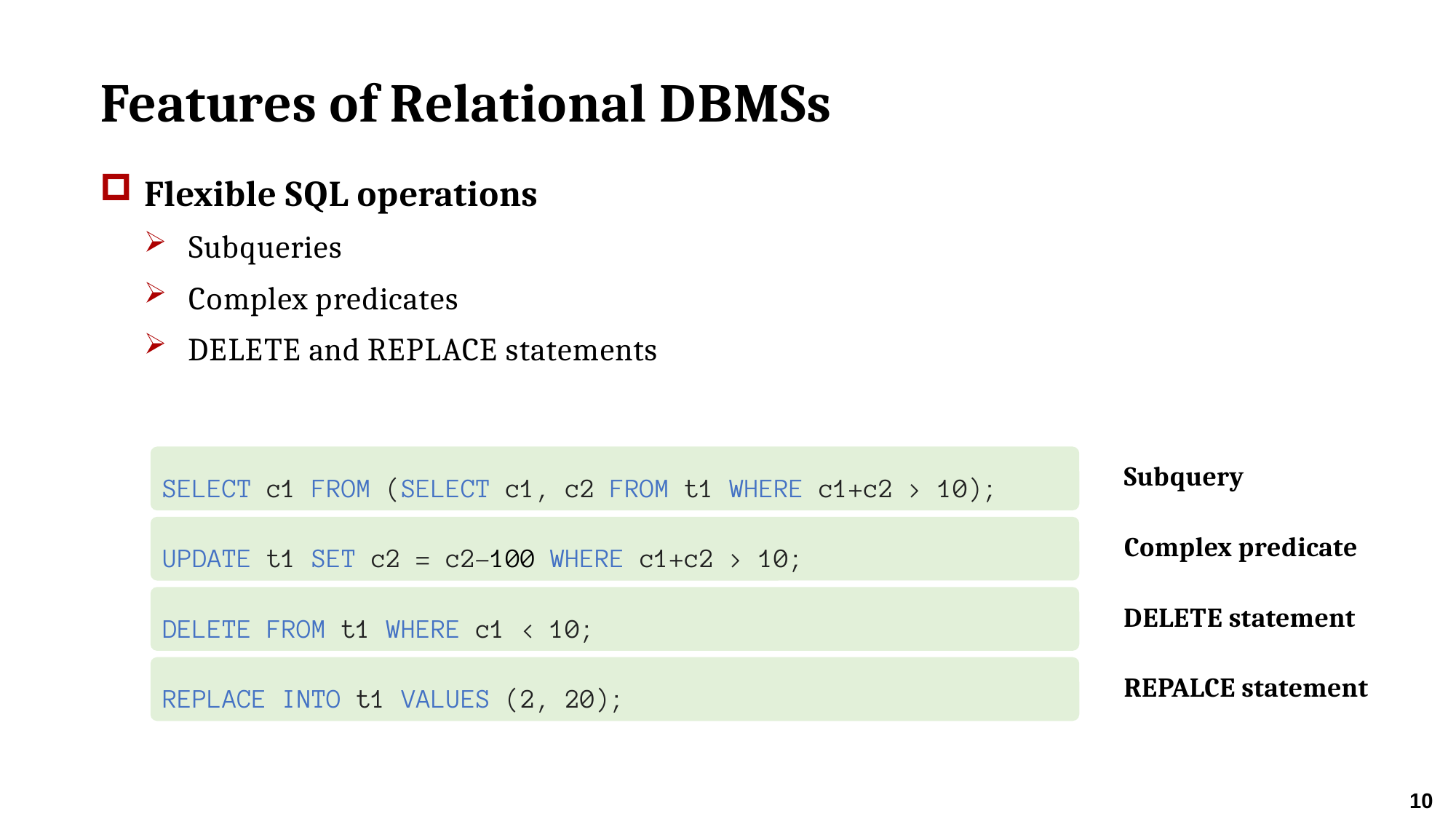

# Features of Relational DBMSs
Flexible SQL operations
Subqueries
Complex predicates
DELETE and REPLACE statements
SELECT c1 FROM (SELECT c1, c2 FROM t1 WHERE c1+c2 > 10);
Subquery
UPDATE t1 SET c2 = c2–100 WHERE c1+c2 > 10;
Complex predicate
DELETE FROM t1 WHERE c1 < 10;
DELETE statement
REPLACE INTO t1 VALUES (2, 20);
REPALCE statement